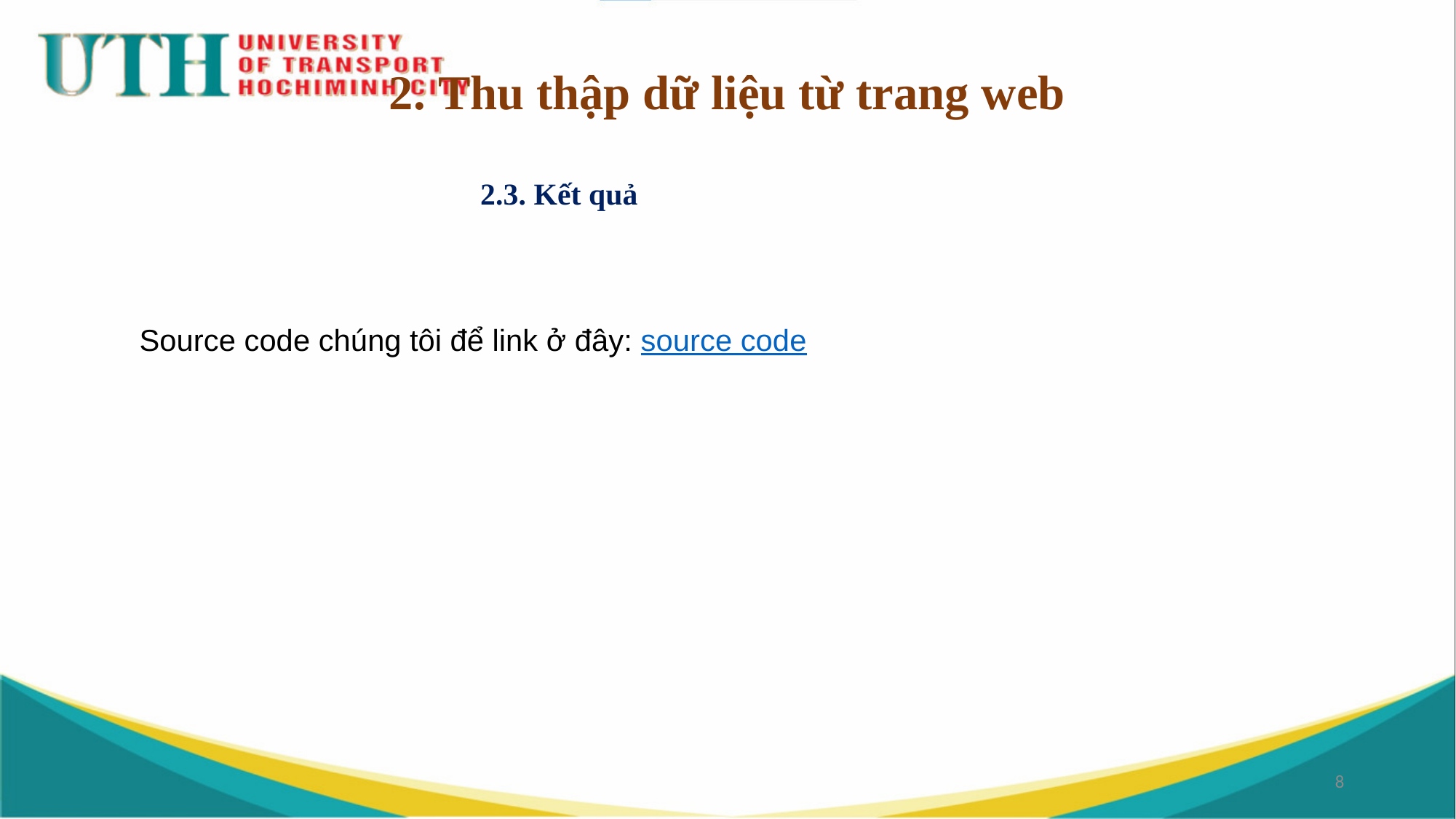

# 2. Thu thập dữ liệu từ trang web
2.3. Kết quả
Source code chúng tôi để link ở đây: source code
8